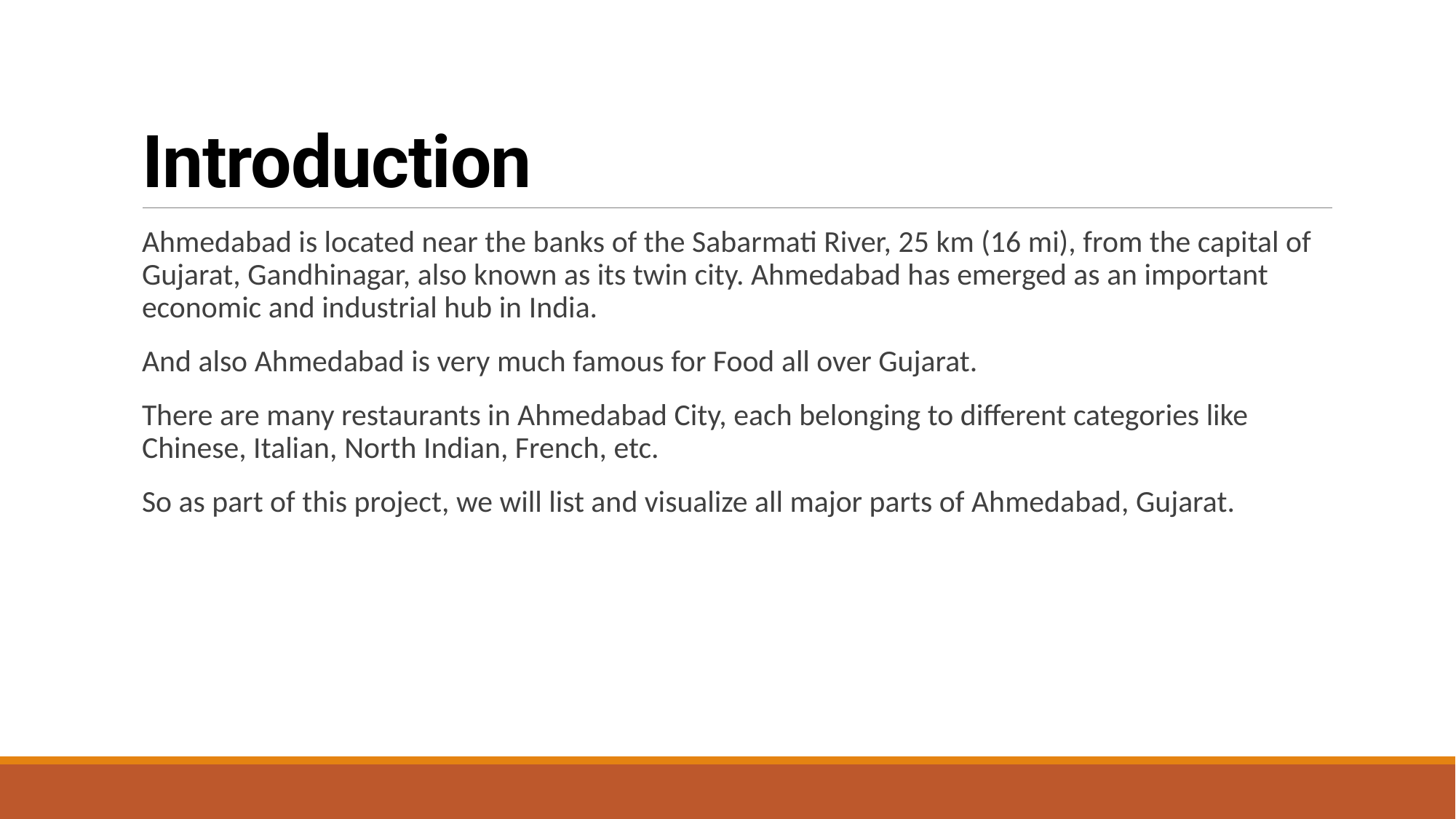

# Introduction
Ahmedabad is located near the banks of the Sabarmati River, 25 km (16 mi), from the capital of Gujarat, Gandhinagar, also known as its twin city. Ahmedabad has emerged as an important economic and industrial hub in India.
And also Ahmedabad is very much famous for Food all over Gujarat.
There are many restaurants in Ahmedabad City, each belonging to different categories like Chinese, Italian, North Indian, French, etc.
So as part of this project, we will list and visualize all major parts of Ahmedabad, Gujarat.